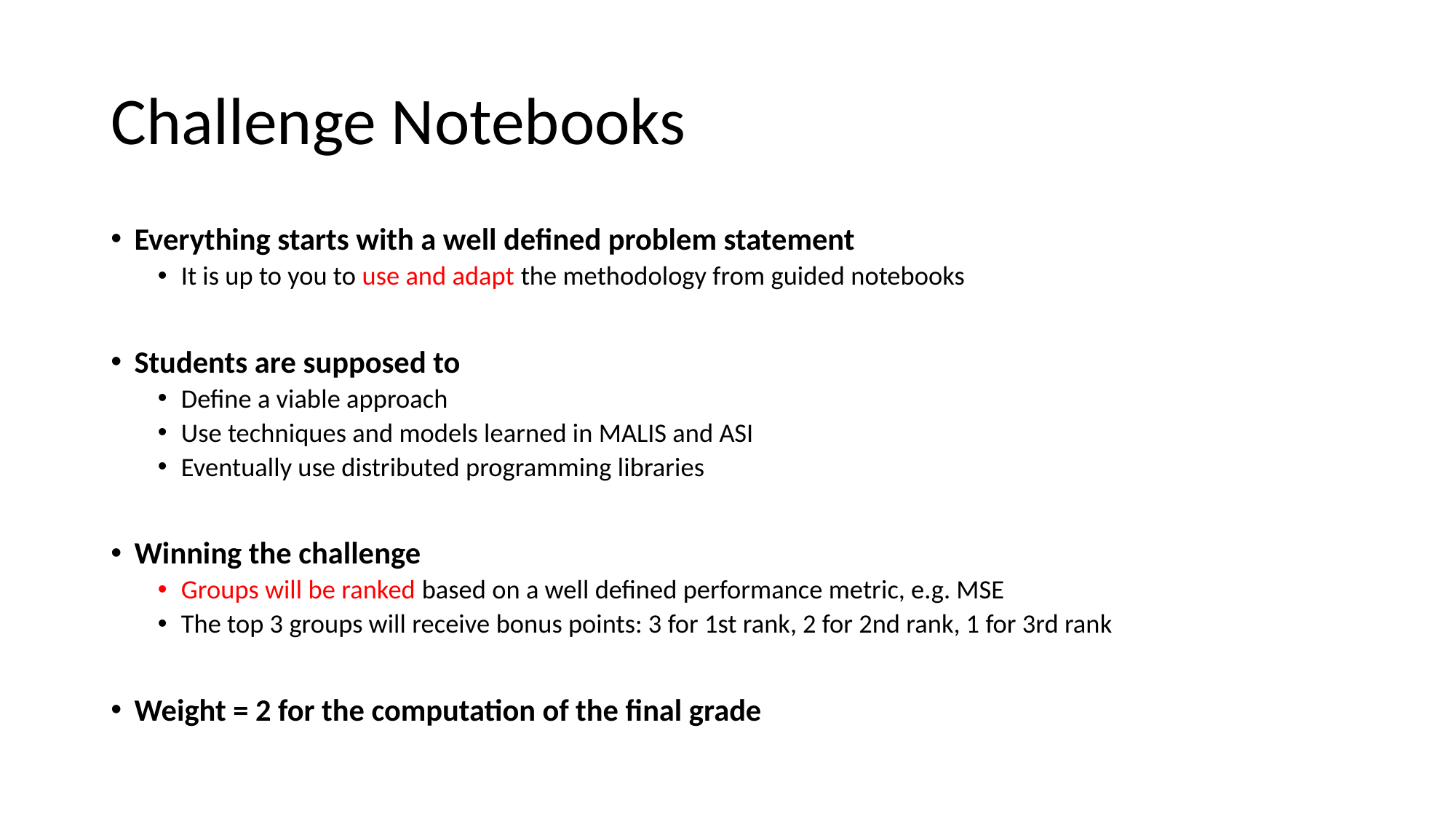

# Challenge Notebooks
Everything starts with a well defined problem statement
It is up to you to use and adapt the methodology from guided notebooks

Students are supposed to
Define a viable approach
Use techniques and models learned in MALIS and ASI
Eventually use distributed programming libraries

Winning the challenge
Groups will be ranked based on a well defined performance metric, e.g. MSE
The top 3 groups will receive bonus points: 3 for 1st rank, 2 for 2nd rank, 1 for 3rd rank

Weight = 2 for the computation of the final grade